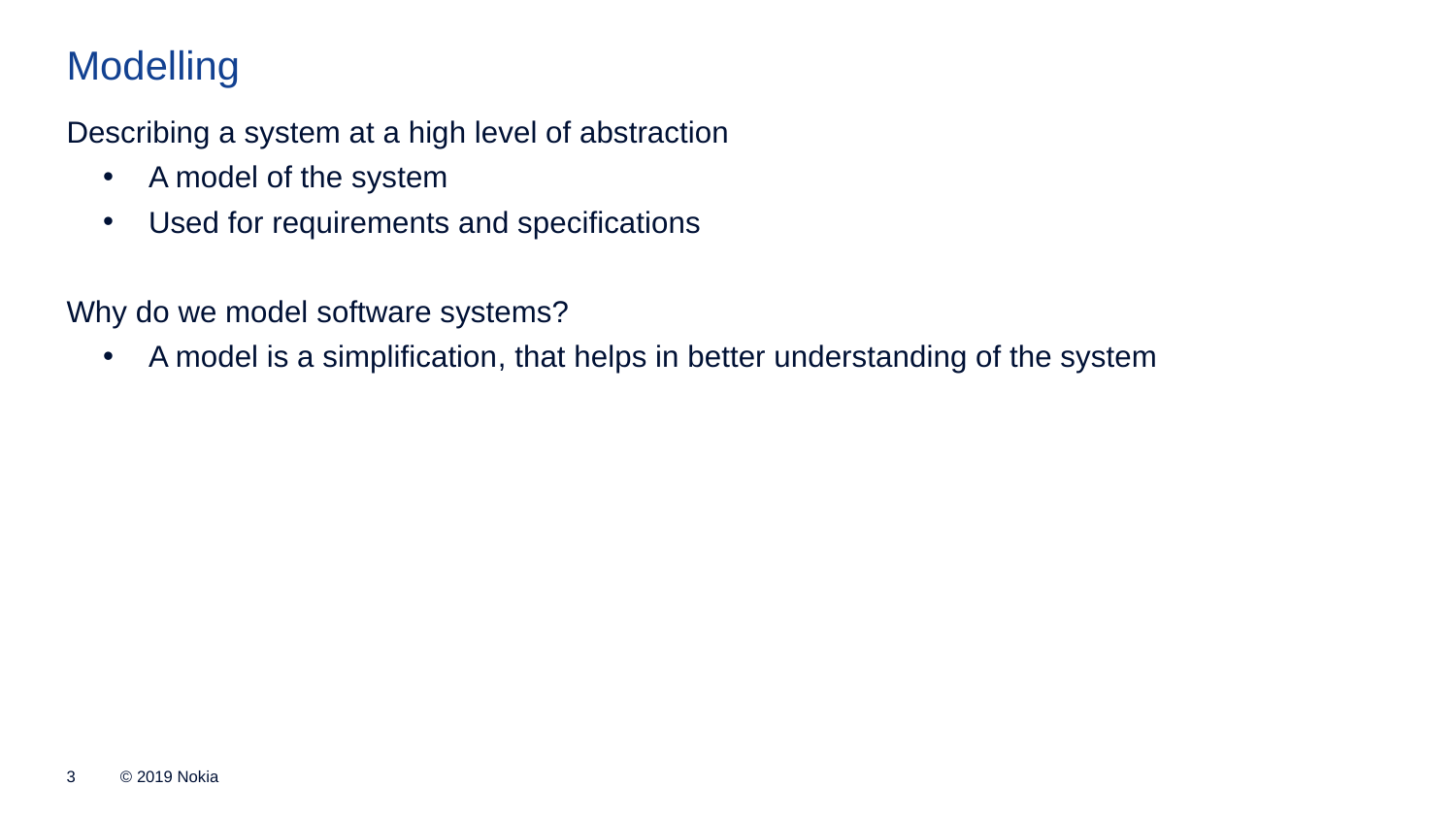

Modelling
Describing a system at a high level of abstraction
A model of the system
Used for requirements and specifications

Why do we model software systems?
A model is a simplification, that helps in better understanding of the system